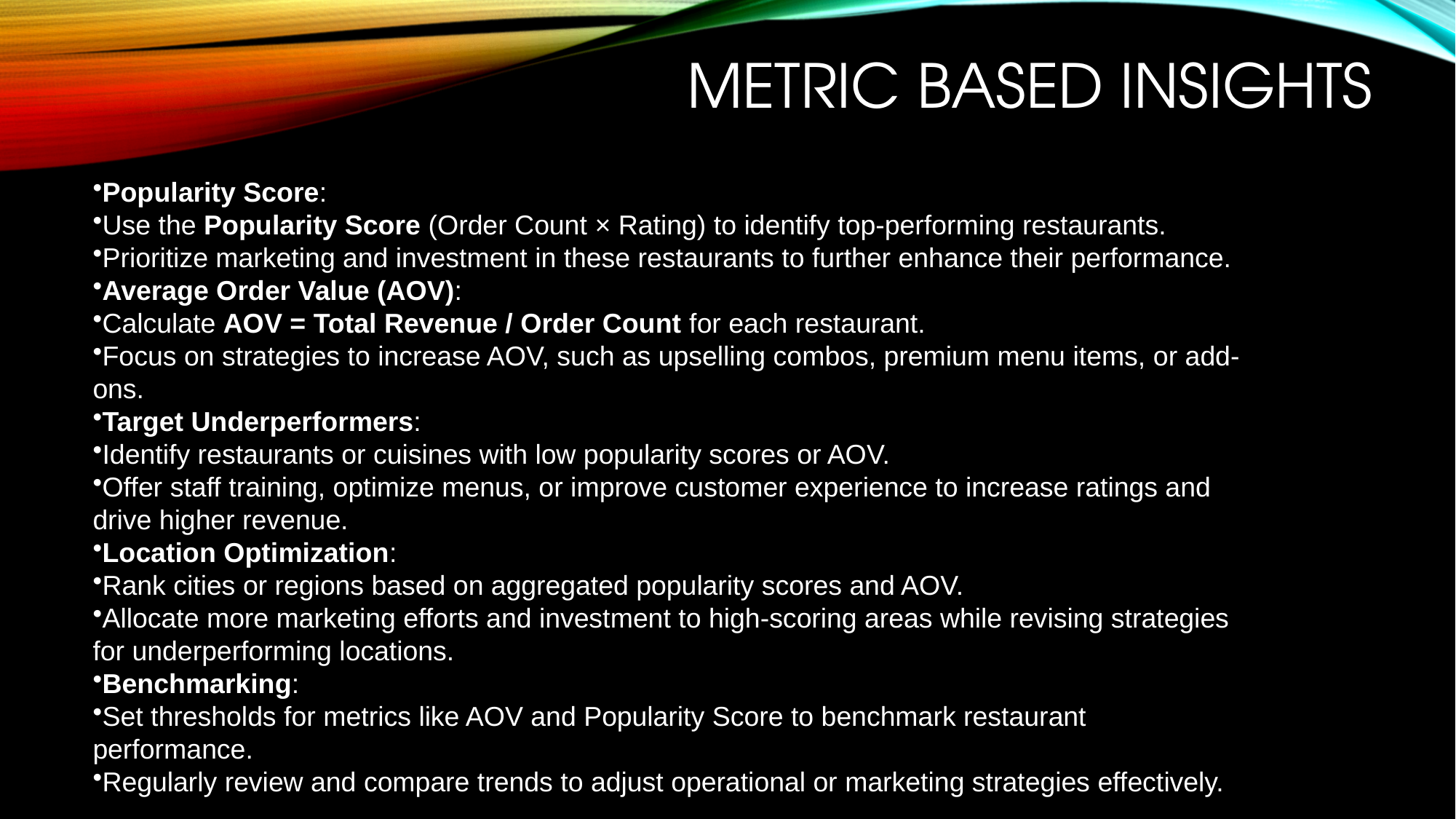

# Metric Based Insights
Popularity Score:
Use the Popularity Score (Order Count × Rating) to identify top-performing restaurants.
Prioritize marketing and investment in these restaurants to further enhance their performance.
Average Order Value (AOV):
Calculate AOV = Total Revenue / Order Count for each restaurant.
Focus on strategies to increase AOV, such as upselling combos, premium menu items, or add-ons.
Target Underperformers:
Identify restaurants or cuisines with low popularity scores or AOV.
Offer staff training, optimize menus, or improve customer experience to increase ratings and drive higher revenue.
Location Optimization:
Rank cities or regions based on aggregated popularity scores and AOV.
Allocate more marketing efforts and investment to high-scoring areas while revising strategies for underperforming locations.
Benchmarking:
Set thresholds for metrics like AOV and Popularity Score to benchmark restaurant performance.
Regularly review and compare trends to adjust operational or marketing strategies effectively.